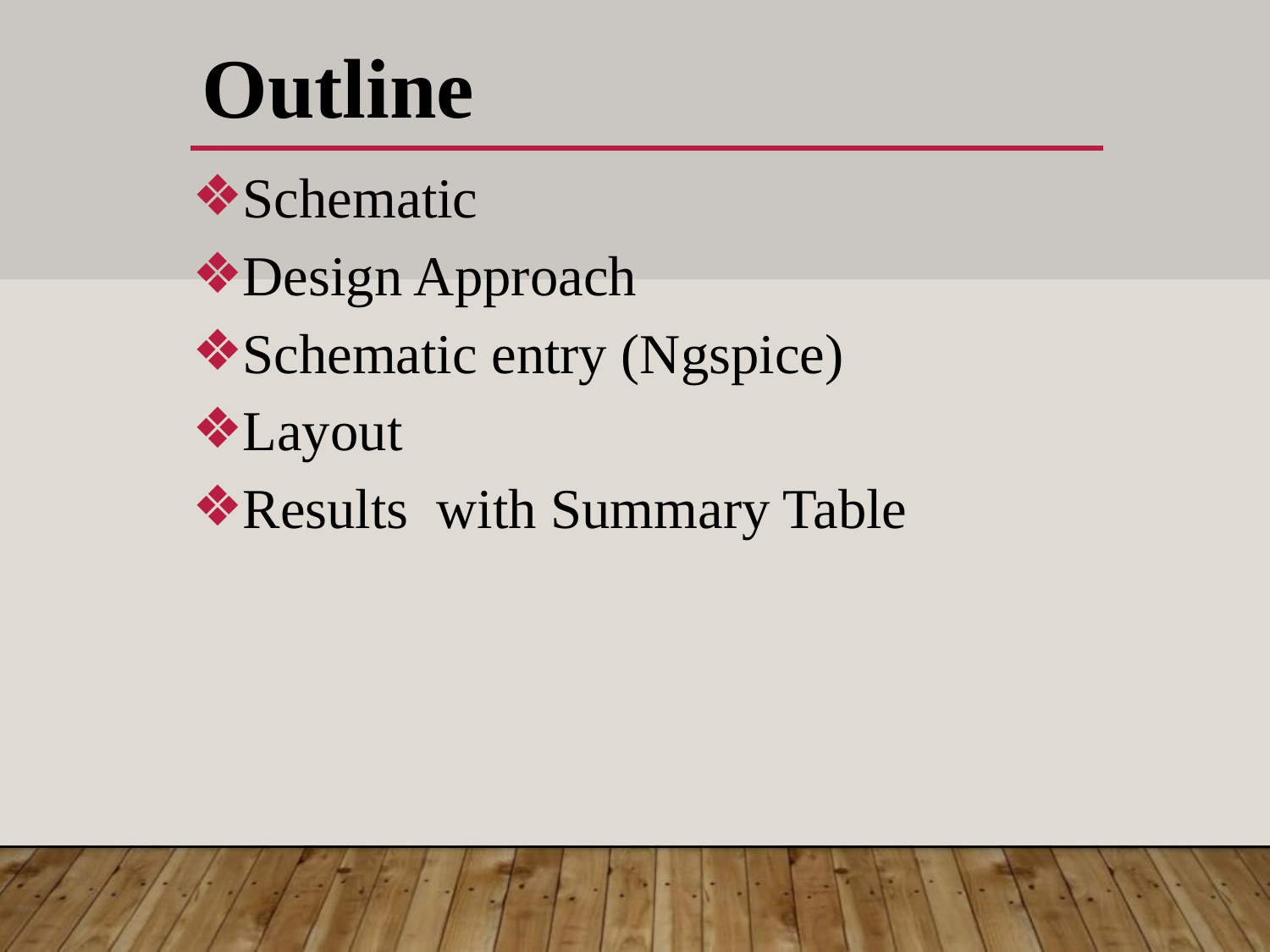

# Outline

Schematic
Design Approach
Schematic entry (Ngspice)
Layout
Results  with Summary Table